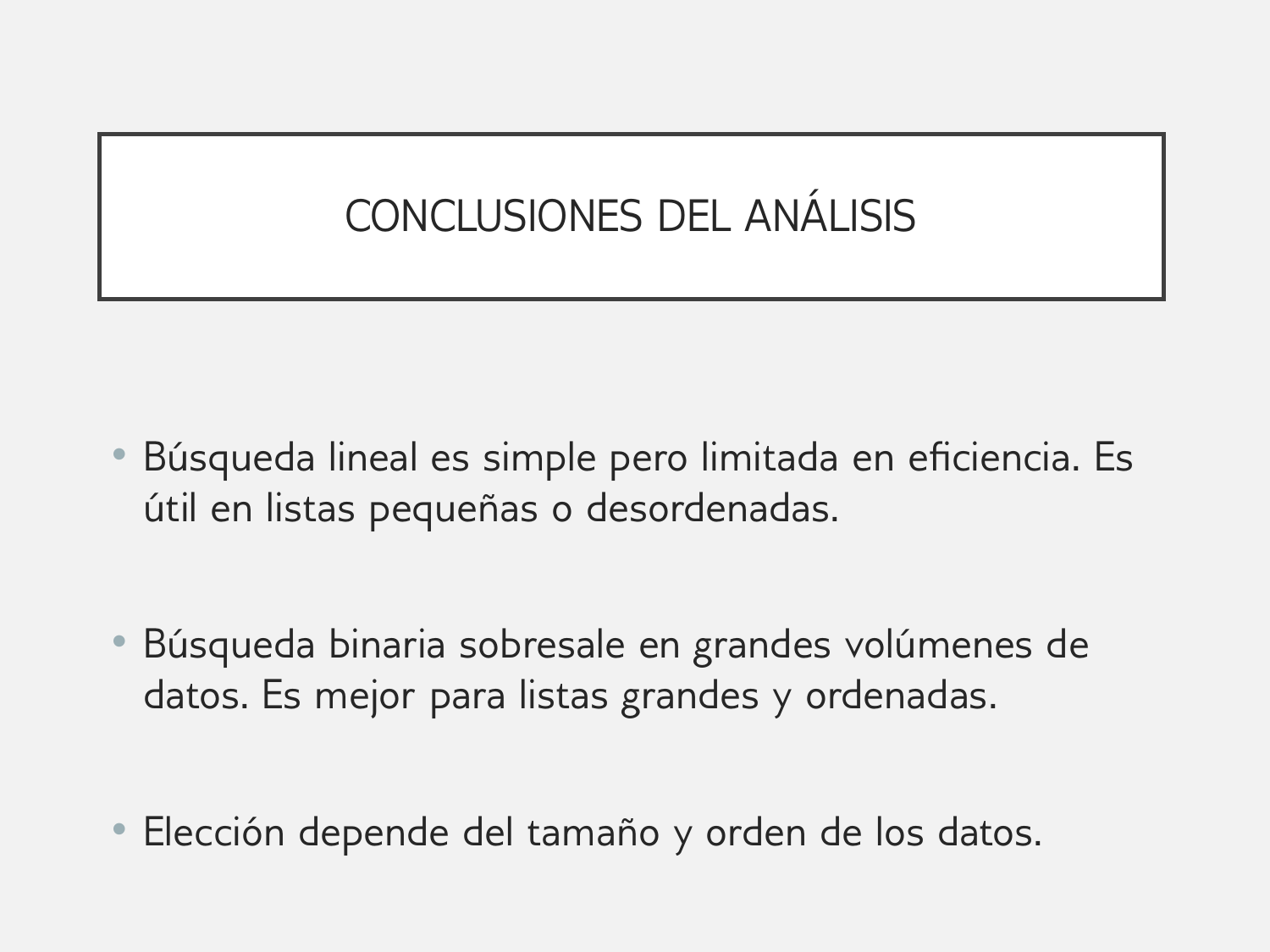

# CONCLUSIONES DEL ANÁLISIS

Búsqueda lineal es simple pero limitada en eficiencia. Es útil en listas pequeñas o desordenadas.

Búsqueda binaria sobresale en grandes volúmenes de datos. Es mejor para listas grandes y ordenadas.

Elección depende del tamaño y orden de los datos.